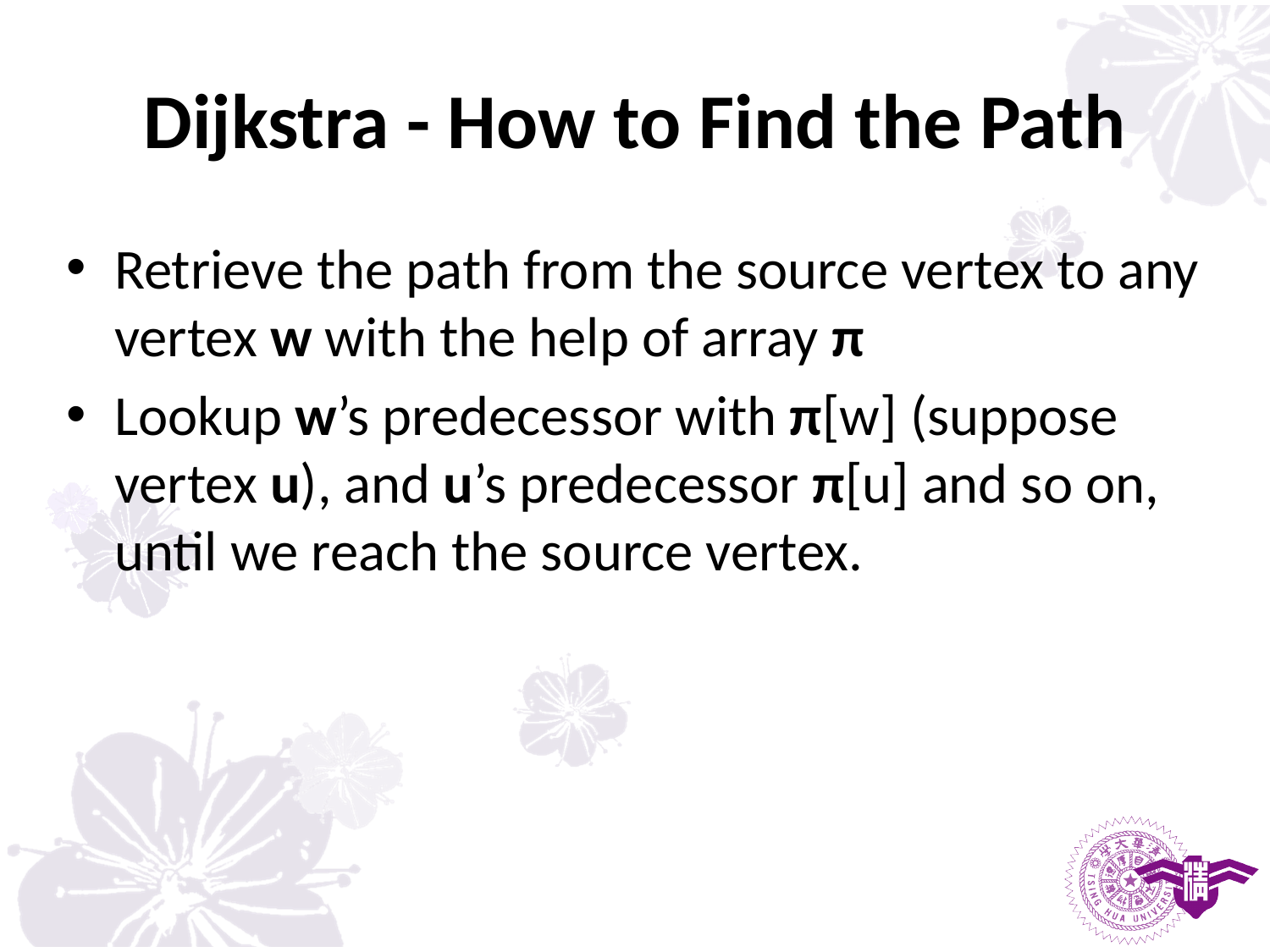

# Dijkstra - How to Find the Path
Retrieve the path from the source vertex to any vertex w with the help of array π
Lookup w’s predecessor with π[w] (suppose vertex u), and u’s predecessor π[u] and so on, until we reach the source vertex.